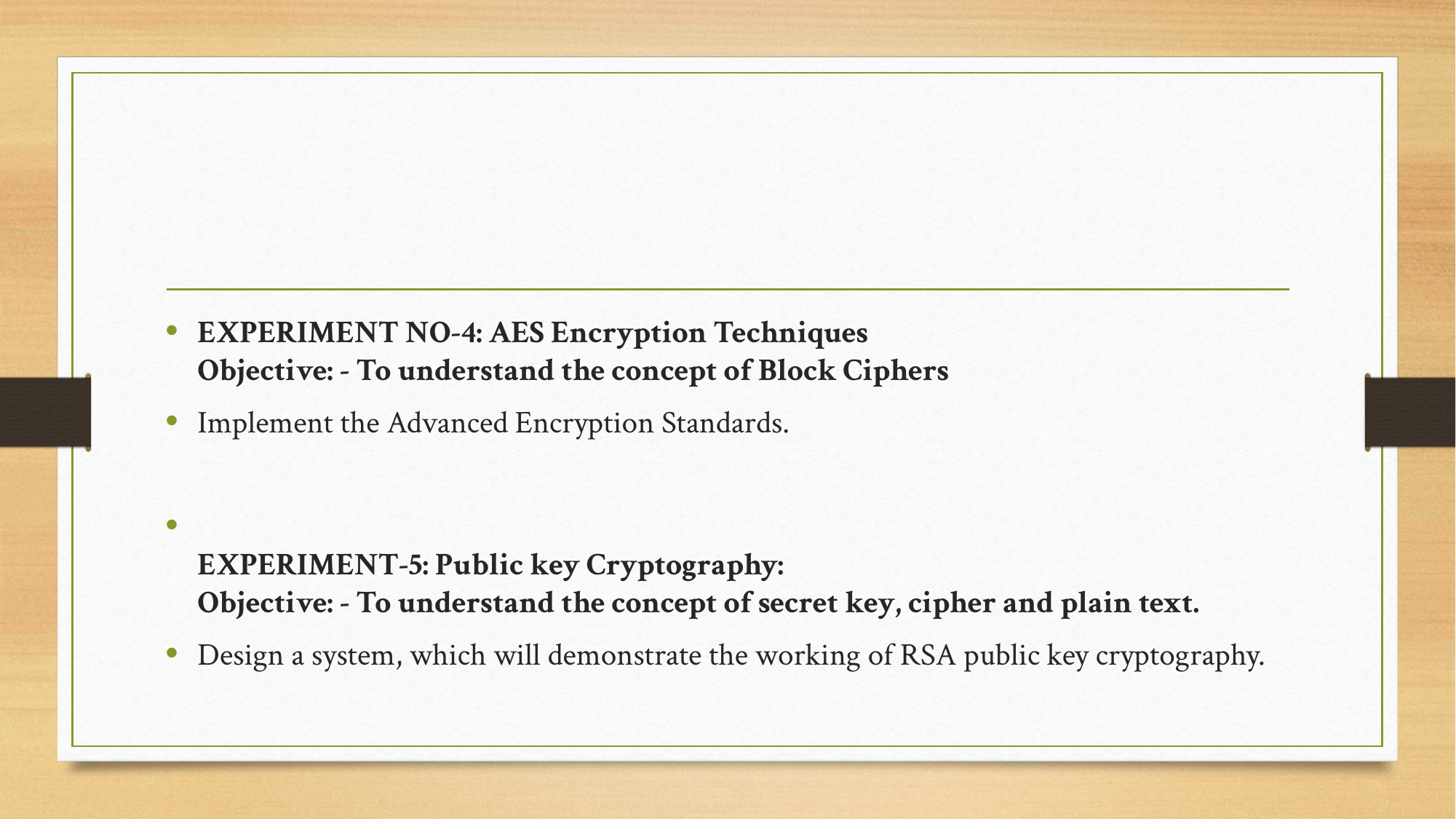

#
EXPERIMENT NO-4: AES Encryption Techniques
Objective: - To understand the concept of Block Ciphers
Implement the Advanced Encryption Standards.

EXPERIMENT-5: Public key Cryptography:
Objective: - To understand the concept of secret key, cipher and plain text.
Design a system, which will demonstrate the working of RSA public key cryptography.